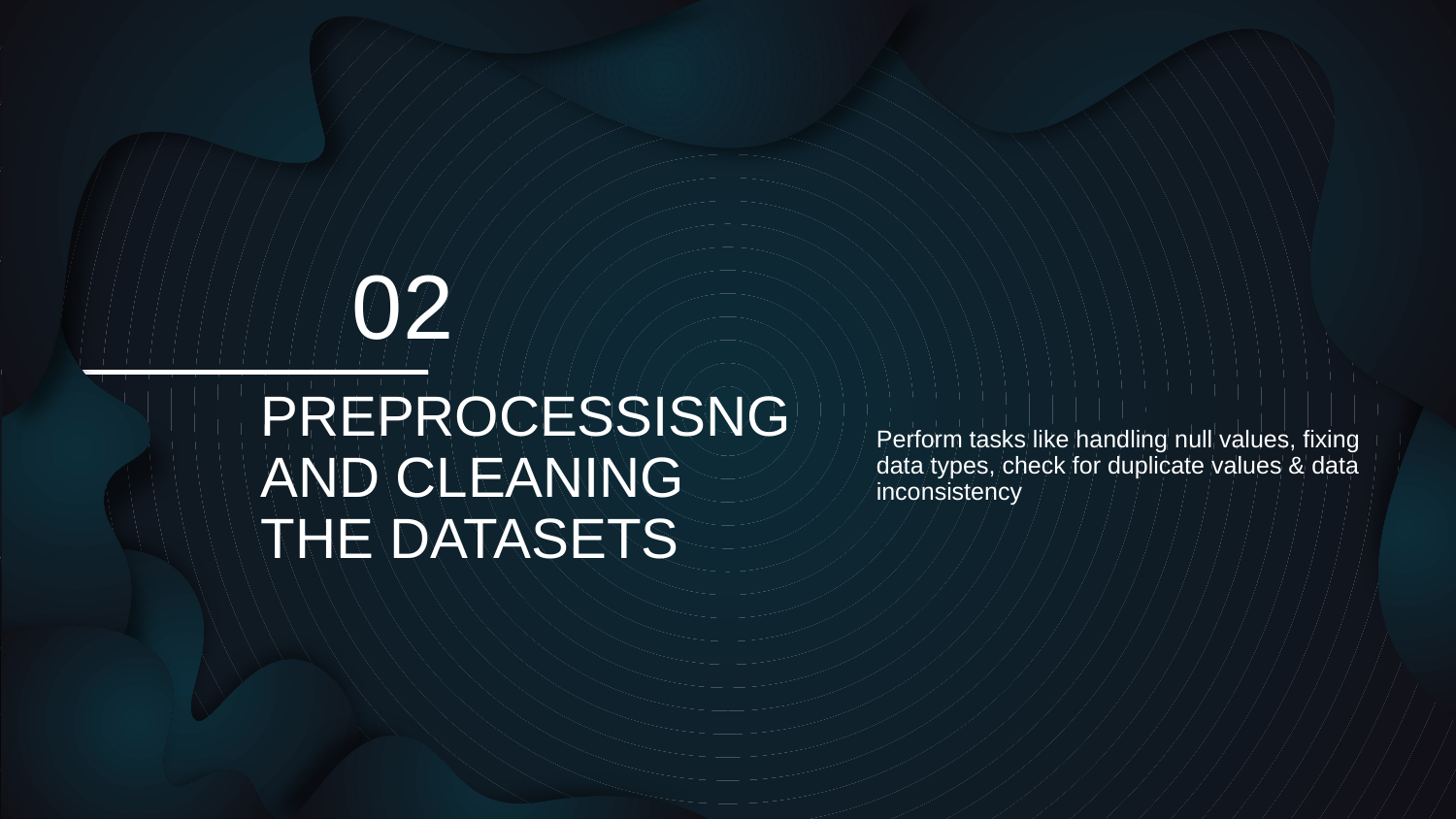

# 02
PREPROCESSISNG AND CLEANING THE DATASETS
Perform tasks like handling null values, fixing data types, check for duplicate values & data inconsistency